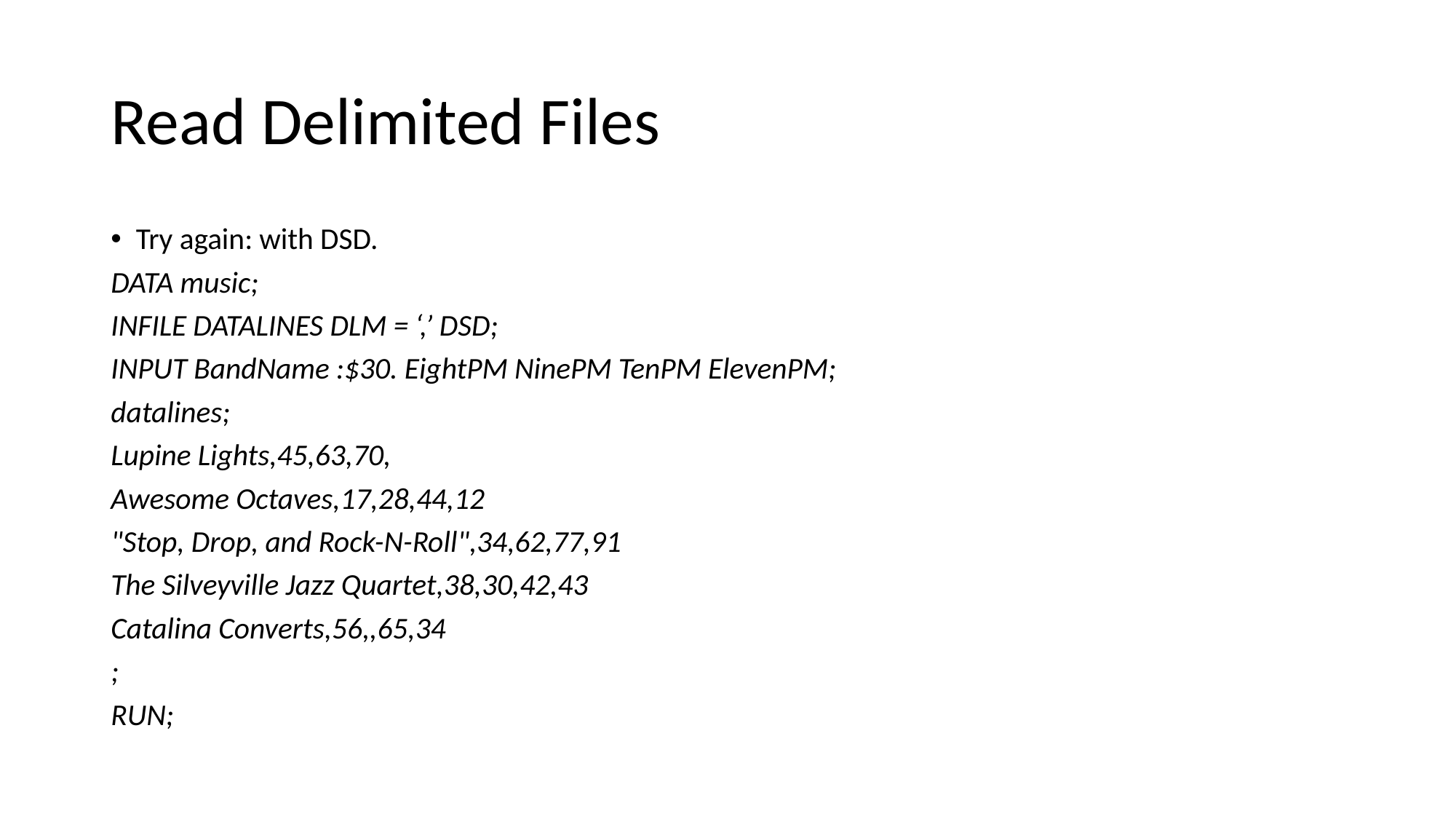

# Read Delimited Files
Try again: with DSD.
DATA music;
INFILE DATALINES DLM = ‘,’ DSD;
INPUT BandName :$30. EightPM NinePM TenPM ElevenPM;
datalines;
Lupine Lights,45,63,70,
Awesome Octaves,17,28,44,12
"Stop, Drop, and Rock-N-Roll",34,62,77,91
The Silveyville Jazz Quartet,38,30,42,43
Catalina Converts,56,,65,34
;
RUN;